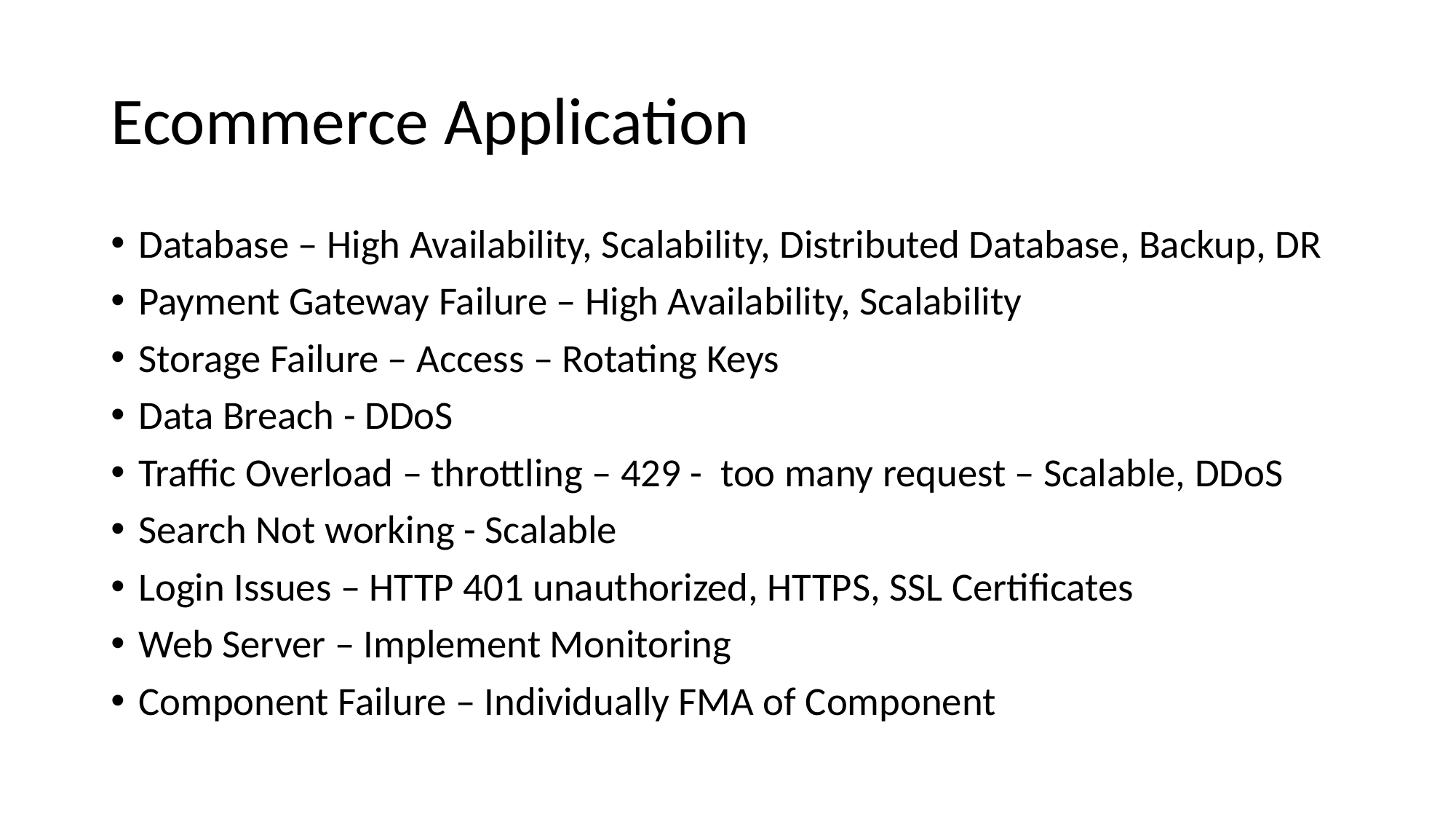

# Ecommerce Application
Database – High Availability, Scalability, Distributed Database, Backup, DR
Payment Gateway Failure – High Availability, Scalability
Storage Failure – Access – Rotating Keys
Data Breach - DDoS
Traffic Overload – throttling – 429 -  too many request – Scalable, DDoS
Search Not working - Scalable
Login Issues – HTTP 401 unauthorized, HTTPS, SSL Certificates
Web Server – Implement Monitoring
Component Failure – Individually FMA of Component